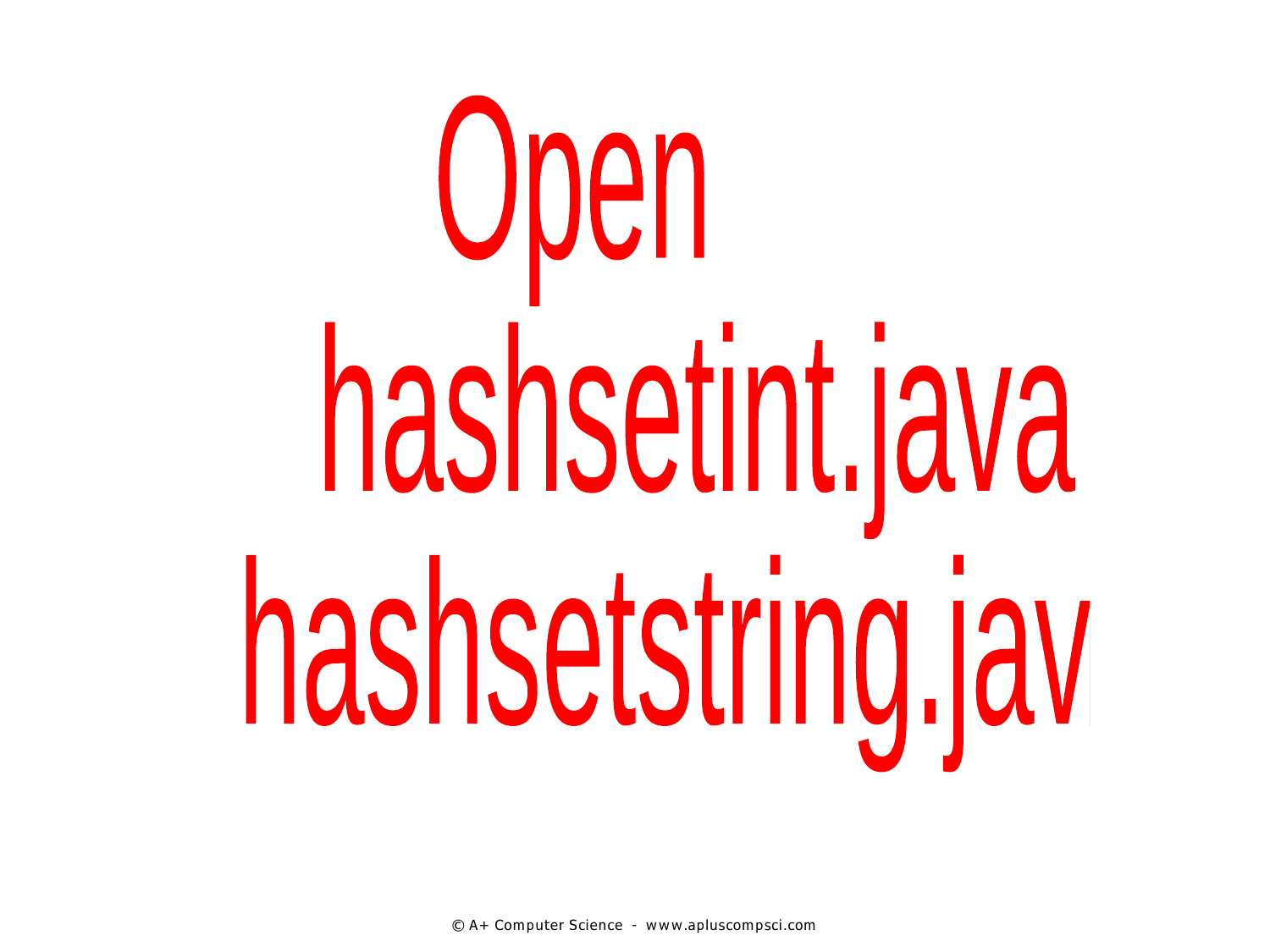

Open
    hashsetint.java
    hashsetstring.java

© A+ Computer Science  -  www.apluscompsci.com